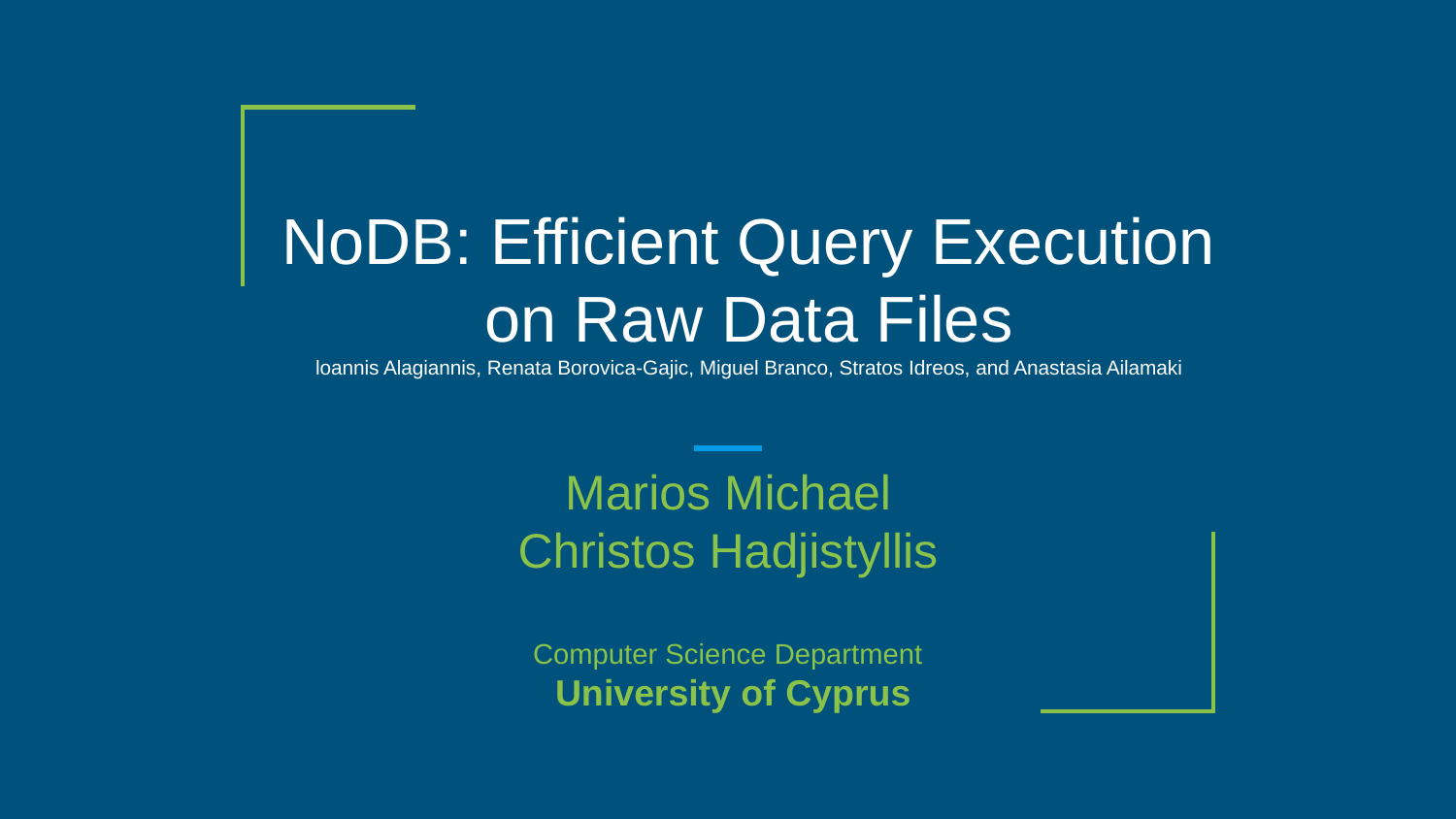

# NoDB: Efficient Query Execution on Raw Data Files
loannis Alagiannis, Renata Borovica-Gajic, Miguel Branco, Stratos Idreos, and Anastasia Ailamaki
Marios Michael
Christos Hadjistyllis

Computer Science Department
 University of Cyprus